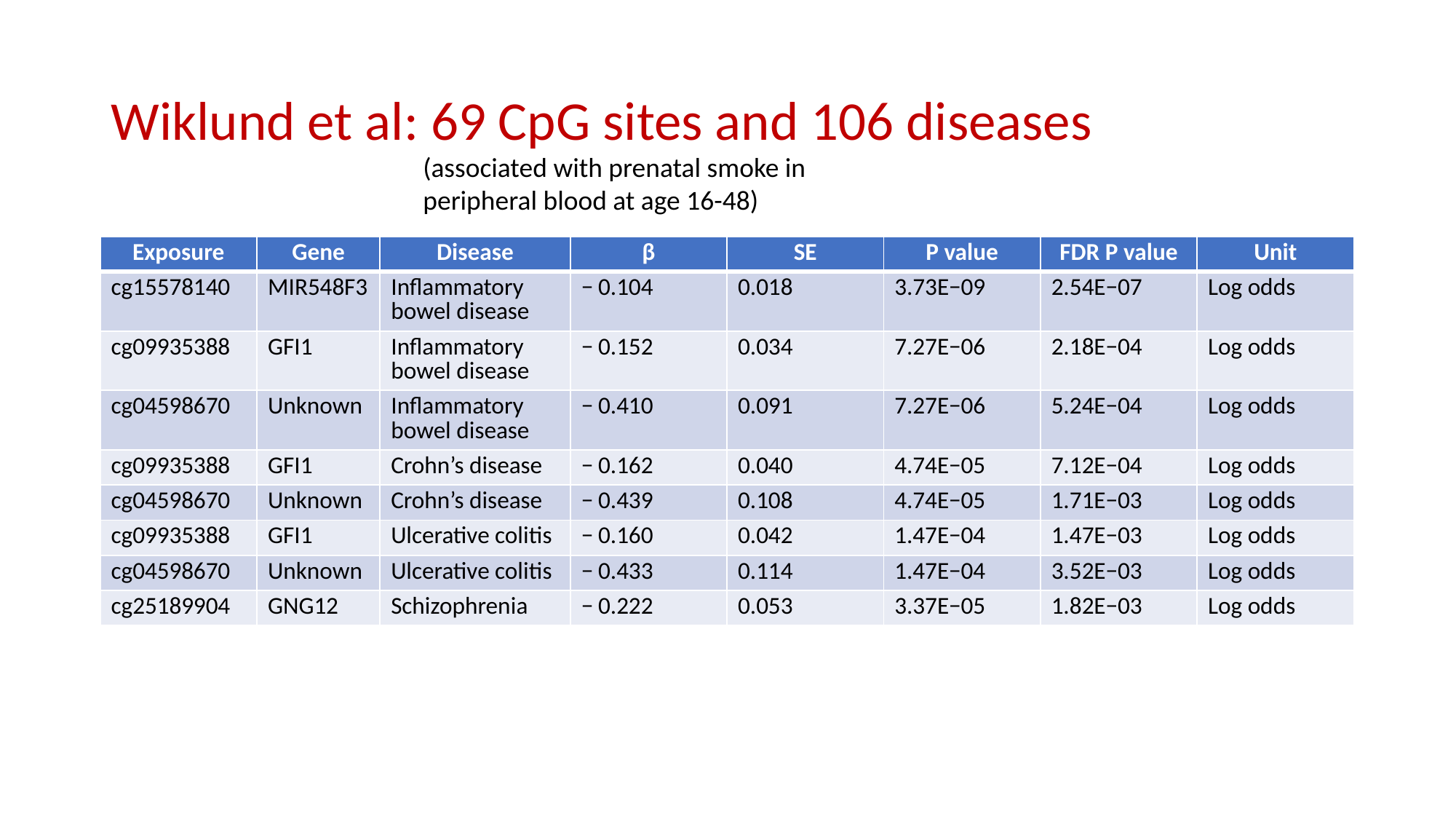

# Wiklund et al: 69 CpG sites and 106 diseases
(associated with prenatal smoke in peripheral blood at age 16-48)
| Exposure | Gene | Disease | β | SE | P value | FDR P value | Unit |
| --- | --- | --- | --- | --- | --- | --- | --- |
| cg15578140 | MIR548F3 | Inflammatory bowel disease | − 0.104 | 0.018 | 3.73E−09 | 2.54E−07 | Log odds |
| cg09935388 | GFI1 | Inflammatory bowel disease | − 0.152 | 0.034 | 7.27E−06 | 2.18E−04 | Log odds |
| cg04598670 | Unknown | Inflammatory bowel disease | − 0.410 | 0.091 | 7.27E−06 | 5.24E−04 | Log odds |
| cg09935388 | GFI1 | Crohn’s disease | − 0.162 | 0.040 | 4.74E−05 | 7.12E−04 | Log odds |
| cg04598670 | Unknown | Crohn’s disease | − 0.439 | 0.108 | 4.74E−05 | 1.71E−03 | Log odds |
| cg09935388 | GFI1 | Ulcerative colitis | − 0.160 | 0.042 | 1.47E−04 | 1.47E−03 | Log odds |
| cg04598670 | Unknown | Ulcerative colitis | − 0.433 | 0.114 | 1.47E−04 | 3.52E−03 | Log odds |
| cg25189904 | GNG12 | Schizophrenia | − 0.222 | 0.053 | 3.37E−05 | 1.82E−03 | Log odds |